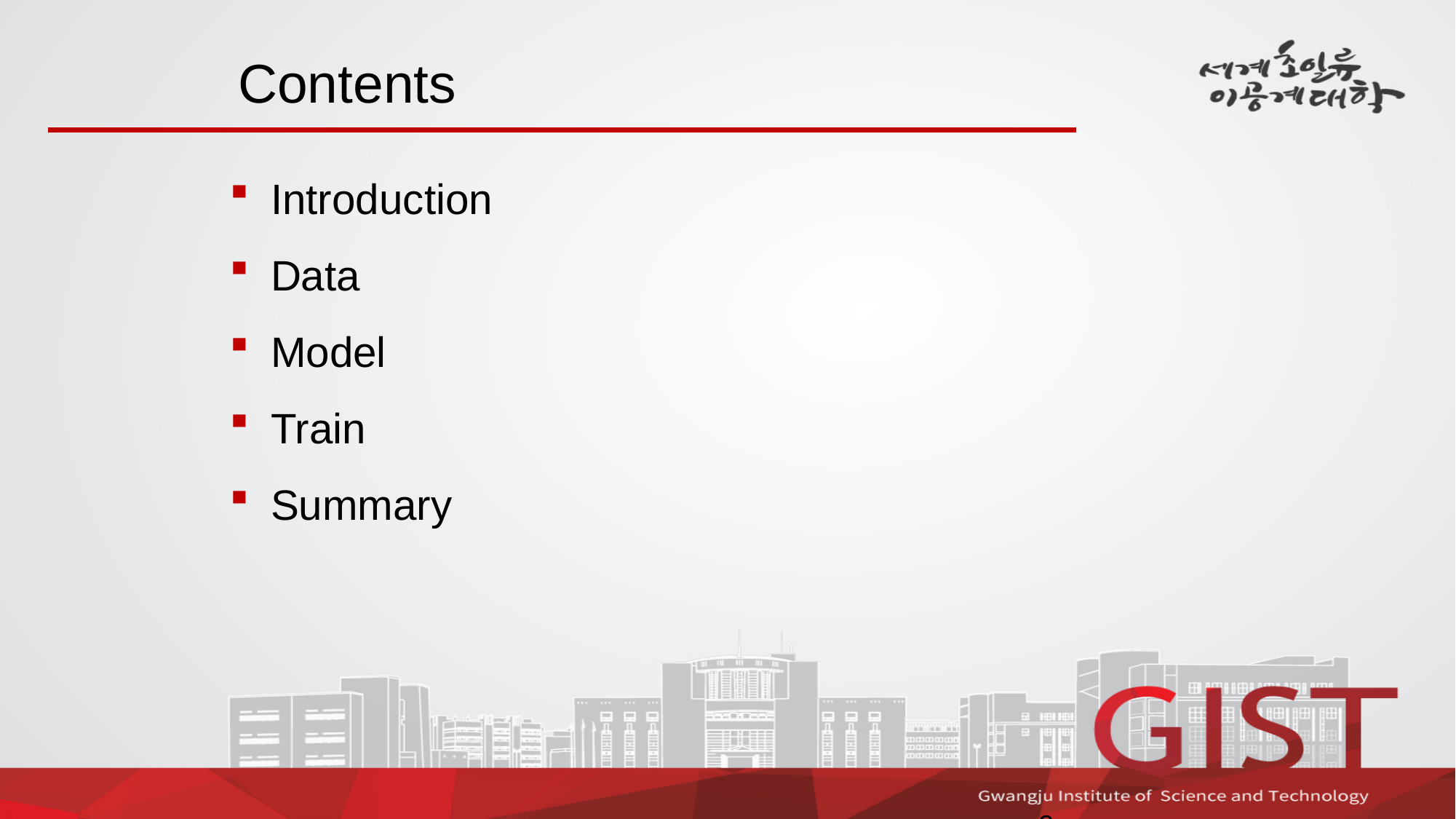

Contents
Introduction
Data
Model
Train
Summary
2